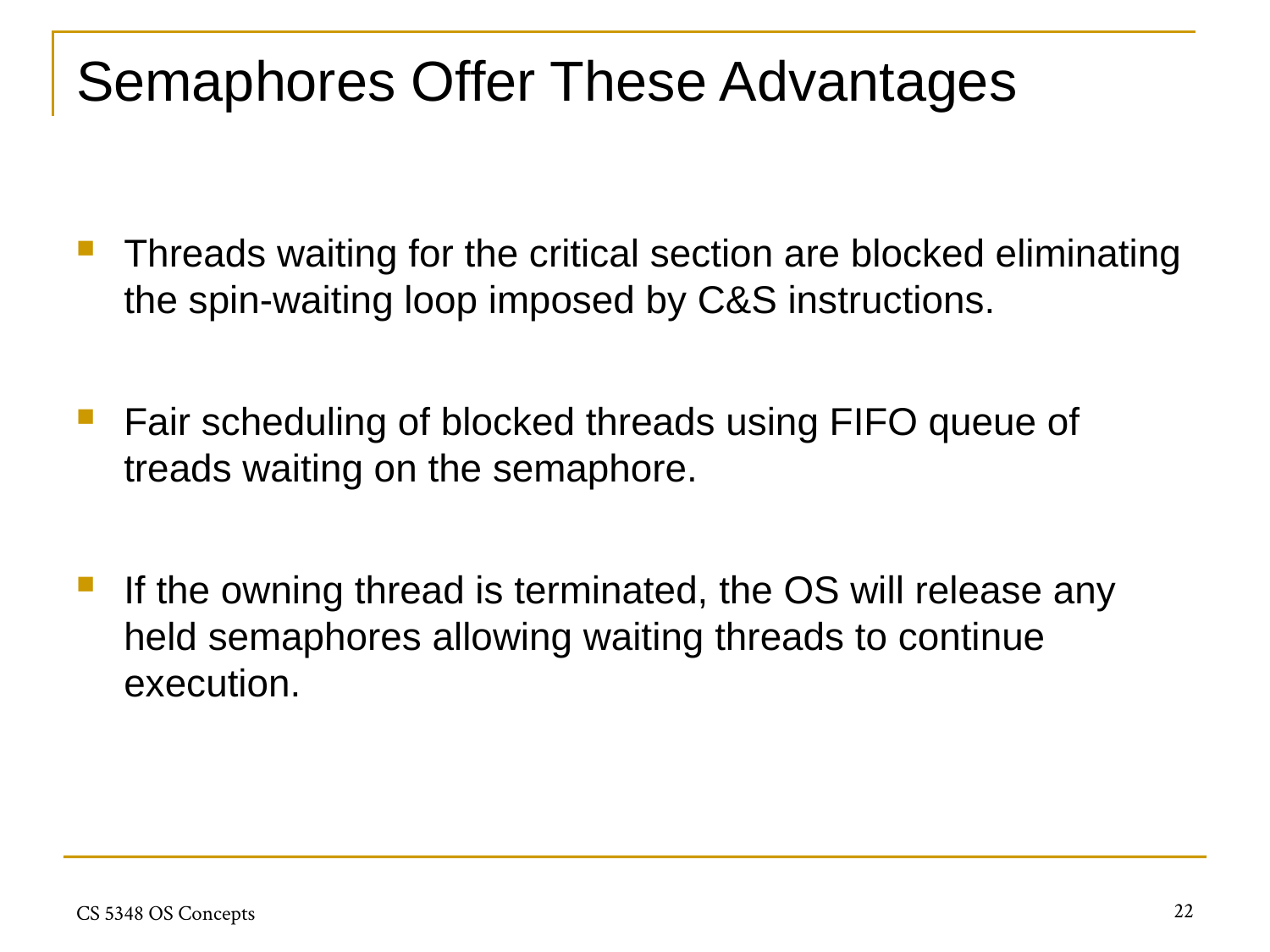

# Semaphores Offer These Advantages
Threads waiting for the critical section are blocked eliminating the spin-waiting loop imposed by C&S instructions.

Fair scheduling of blocked threads using FIFO queue of treads waiting on the semaphore.

If the owning thread is terminated, the OS will release any held semaphores allowing waiting threads to continue execution.

22
CS 5348 OS Concepts